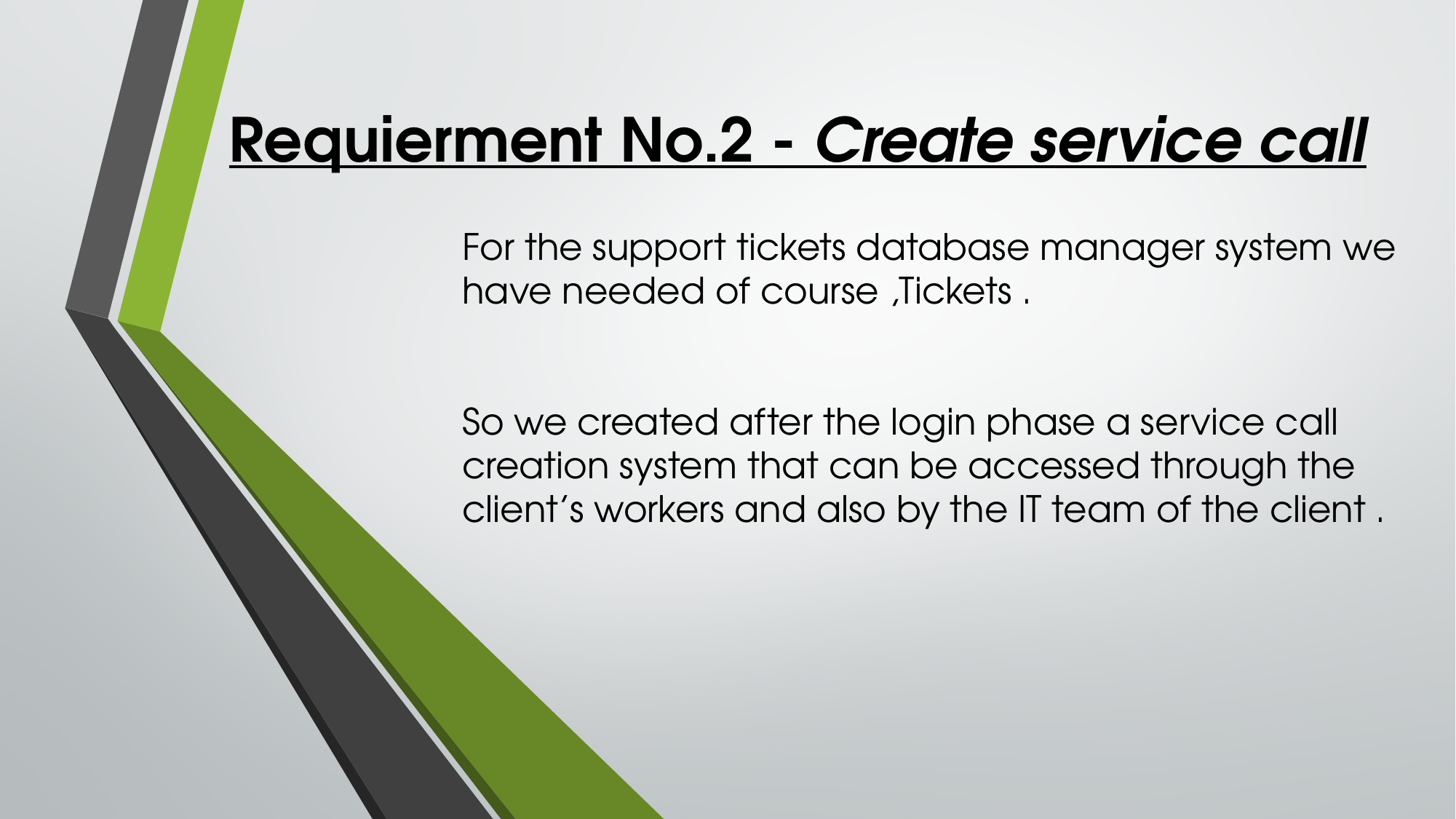

Requierment No.2 - Create service call
For the support tickets database manager system we have needed of course ,Tickets .

So we created after the login phase a service call creation system that can be accessed through the client’s workers and also by the IT team of the client .